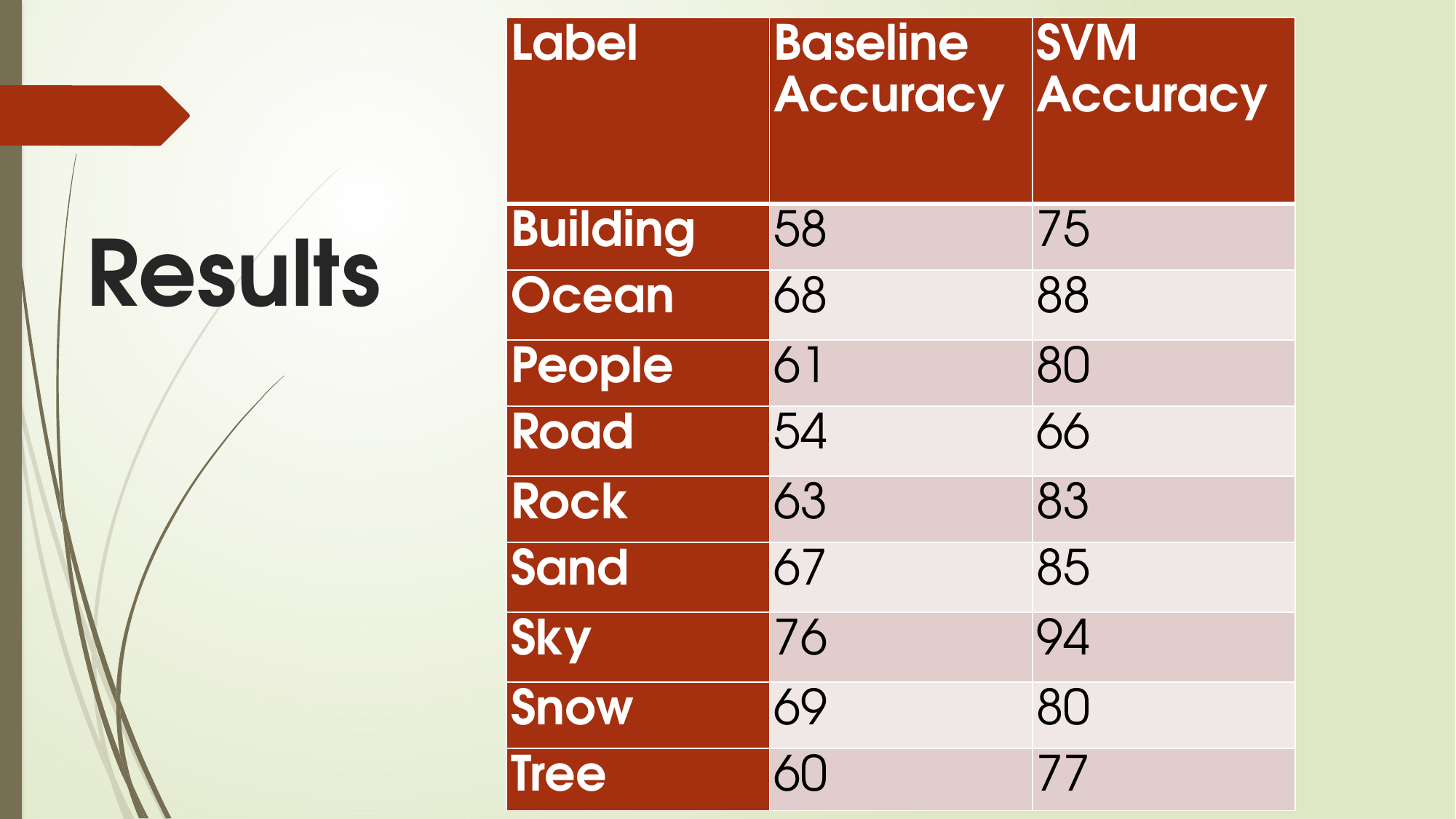

| Label | Baseline Accuracy | SVM Accuracy |
| --- | --- | --- |
| Building | 58 | 75 |
| Ocean | 68 | 88 |
| People | 61 | 80 |
| Road | 54 | 66 |
| Rock | 63 | 83 |
| Sand | 67 | 85 |
| Sky | 76 | 94 |
| Snow | 69 | 80 |
| Tree | 60 | 77 |
# Results